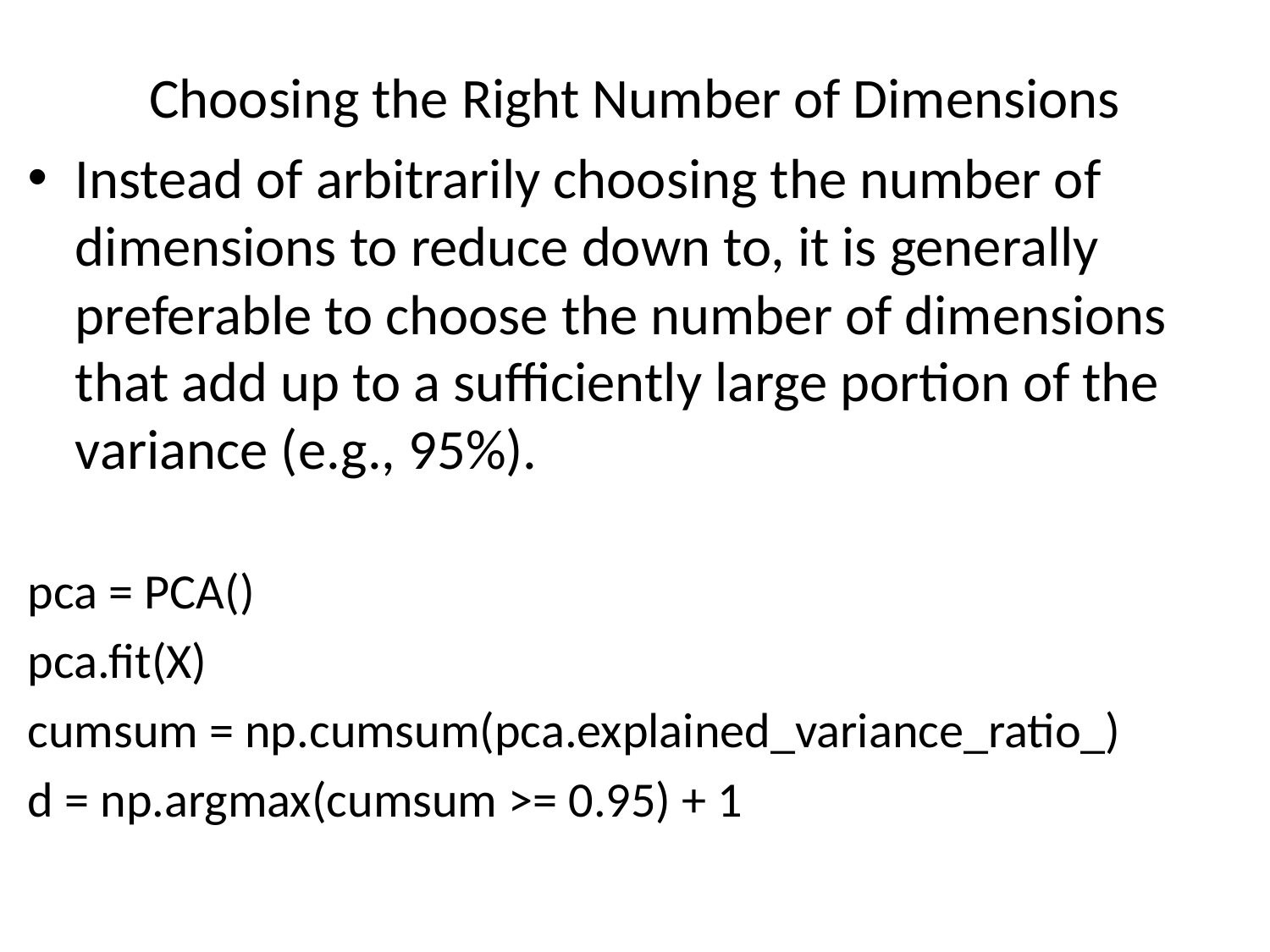

# Choosing the Right Number of Dimensions
Instead of arbitrarily choosing the number of dimensions to reduce down to, it is generally preferable to choose the number of dimensions that add up to a sufficiently large portion of the variance (e.g., 95%).

pca = PCA()
pca.fit(X)
cumsum = np.cumsum(pca.explained_variance_ratio_)
d = np.argmax(cumsum >= 0.95) + 1